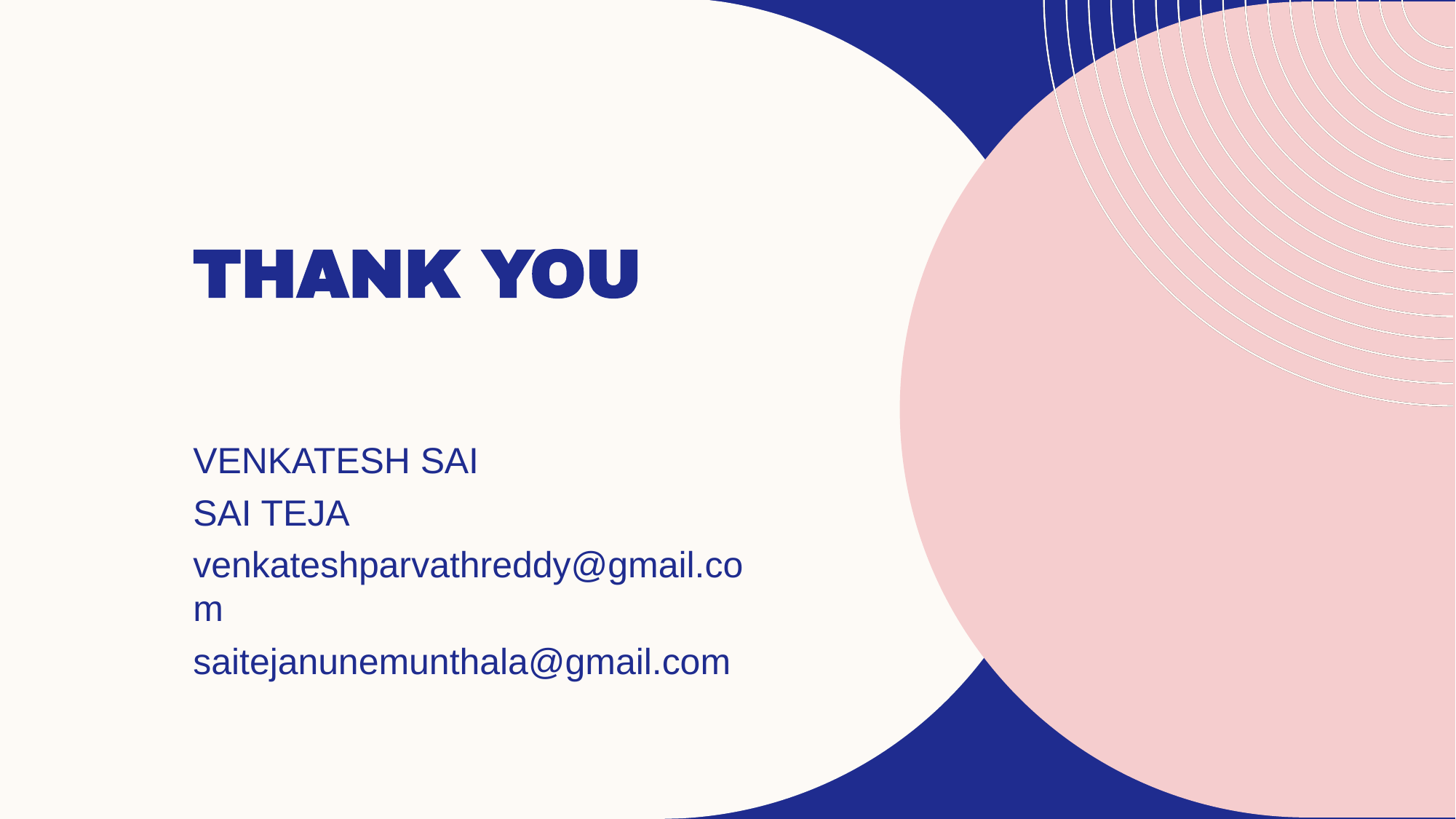

# THANK YOU
VENKATESH SAI​
SAI TEJA
venkateshparvathreddy@gmail.com
saitejanunemunthala@gmail.com